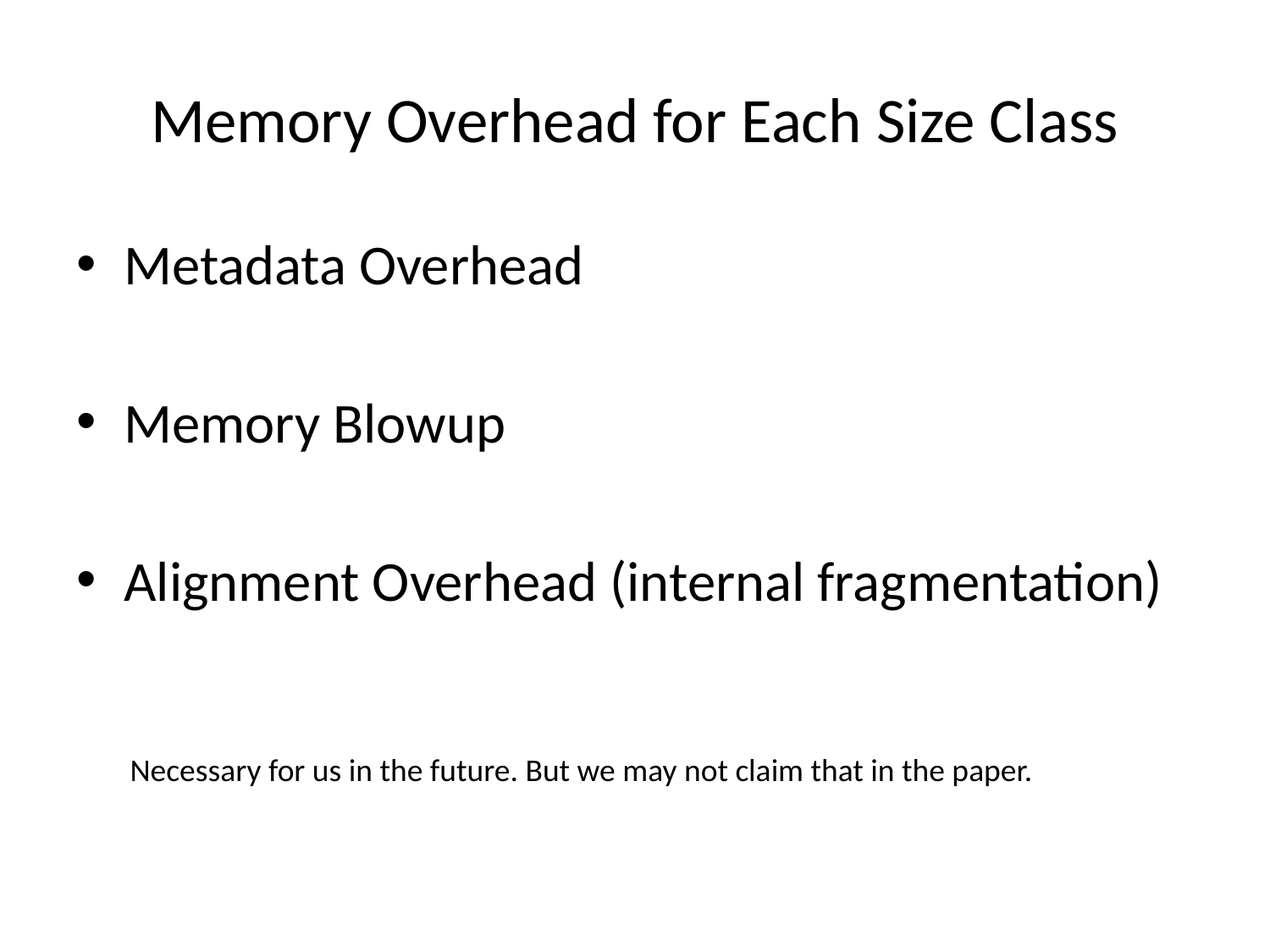

# Memory Overhead for Each Size Class
Metadata Overhead

Memory Blowup

Alignment Overhead (internal fragmentation)

Necessary for us in the future. But we may not claim that in the paper.